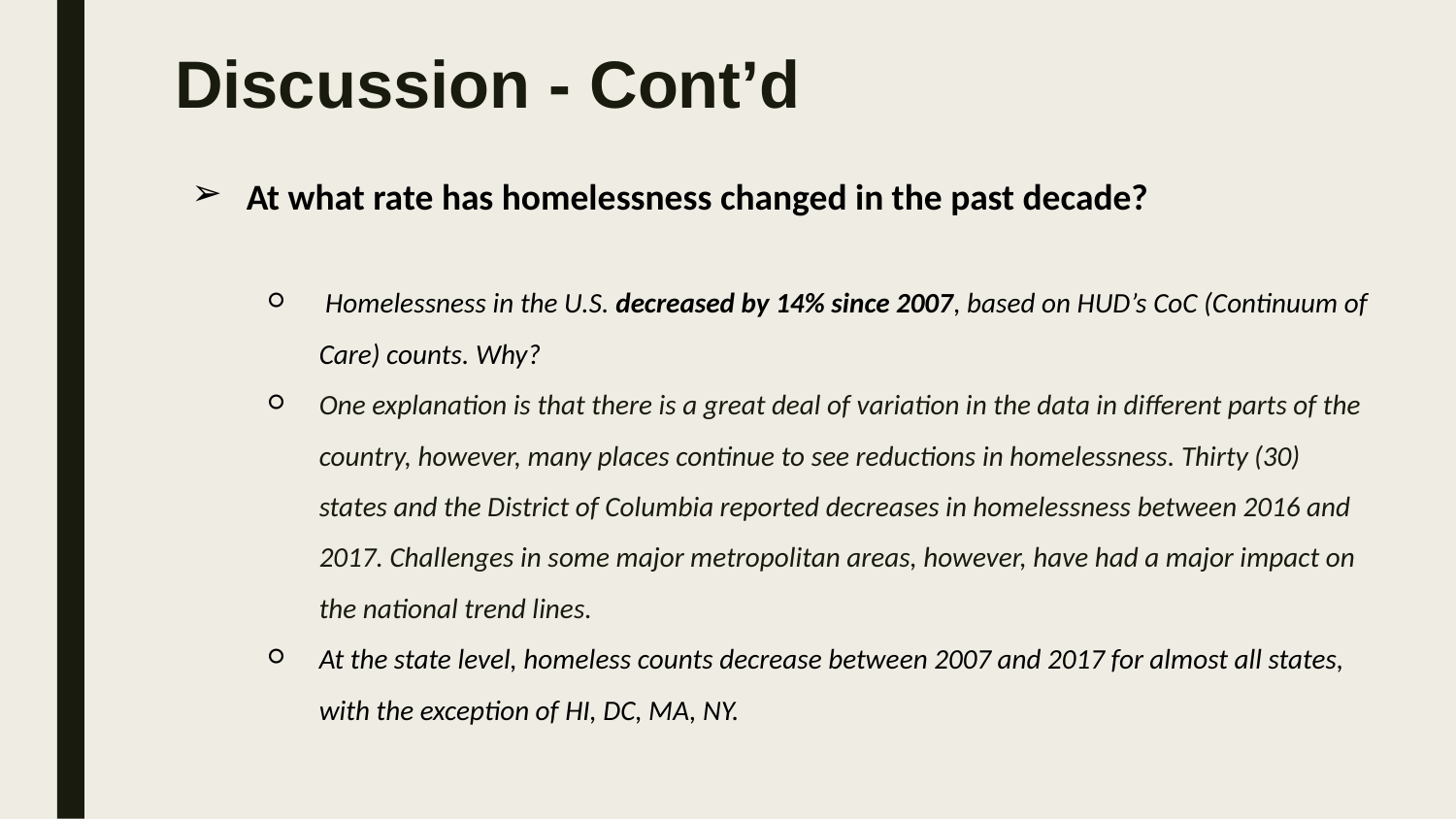

# Discussion - Cont’d
At what rate has homelessness changed in the past decade?

 Homelessness in the U.S. decreased by 14% since 2007, based on HUD’s CoC (Continuum of Care) counts. Why?
One explanation is that there is a great deal of variation in the data in different parts of the country, however, many places continue to see reductions in homelessness. Thirty (30) states and the District of Columbia reported decreases in homelessness between 2016 and 2017. Challenges in some major metropolitan areas, however, have had a major impact on the national trend lines.
At the state level, homeless counts decrease between 2007 and 2017 for almost all states, with the exception of HI, DC, MA, NY.